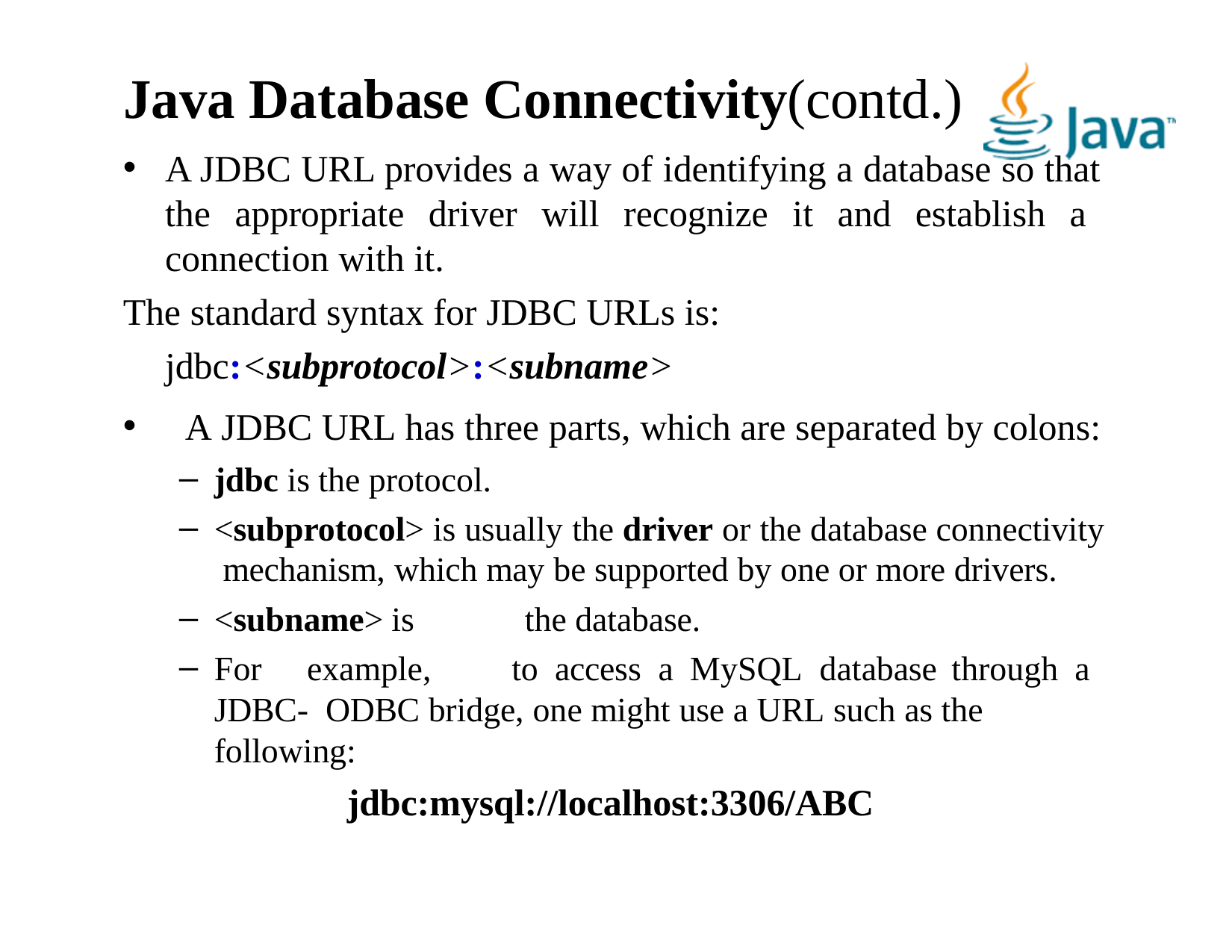

# Java Database Connectivity(contd.)
A JDBC URL provides a way of identifying a database so that  the appropriate driver will recognize it and establish a  connection with it.
The standard syntax for JDBC URLs is:  jdbc:<subprotocol>:<subname>
A JDBC URL has three parts, which are separated by colons:
jdbc is the protocol.
<subprotocol> is usually the driver or the database connectivity  mechanism, which may be supported by one or more drivers.
<subname> is	the database.
For	example,	to	access	a	MySQL  database	through	a	JDBC-  ODBC bridge, one might use a URL such as the following:
jdbc:mysql://localhost:3306/ABC